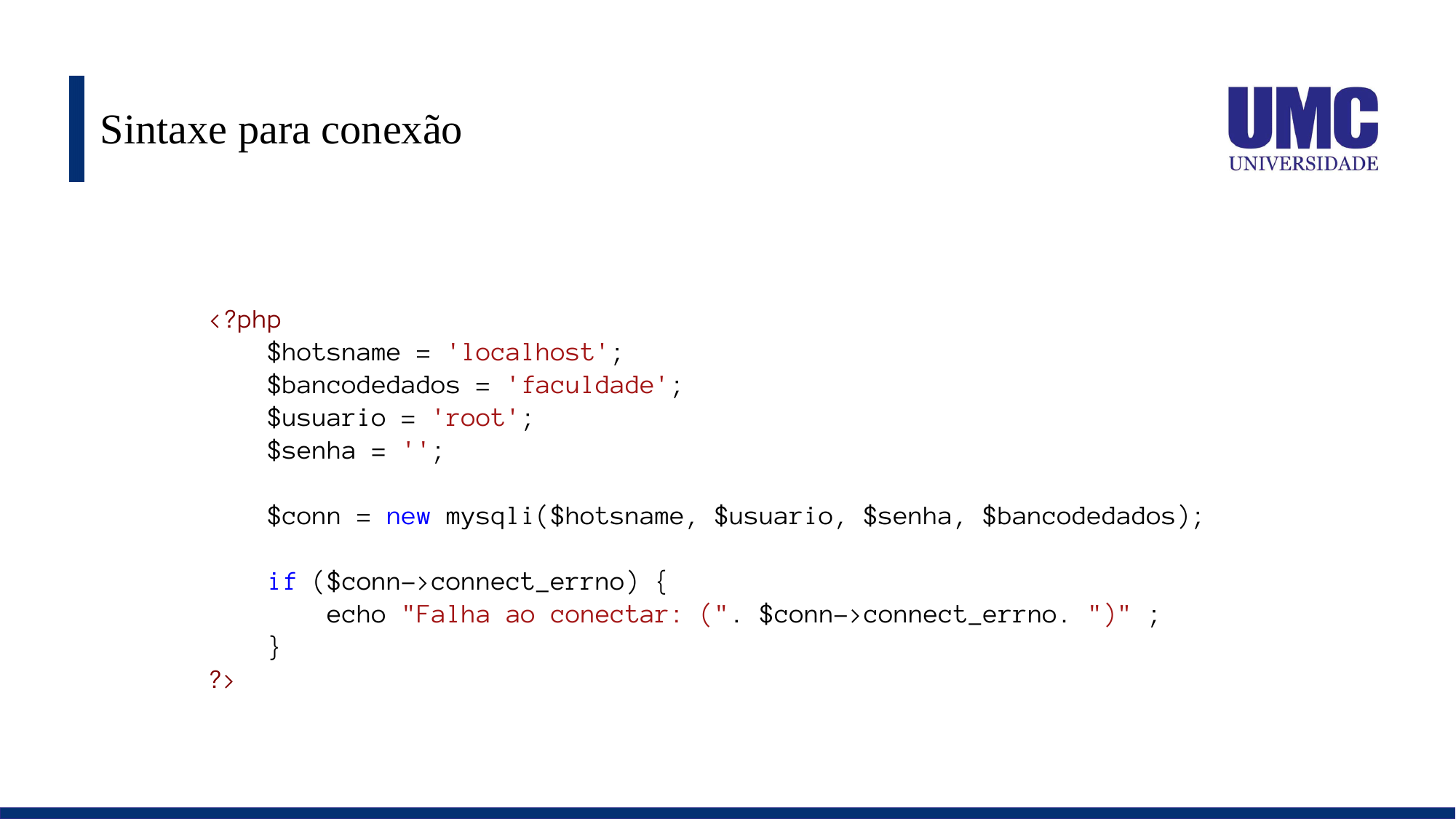

# Sintaxe para conexão
<?php
    $hotsname = 'localhost';
    $bancodedados = 'faculdade';
    $usuario = 'root';
    $senha = '';
    $conn = new mysqli($hotsname, $usuario, $senha, $bancodedados);
    if ($conn->connect_errno) {
        echo "Falha ao conectar: (". $conn->connect_errno. ")" ;
    }
?>